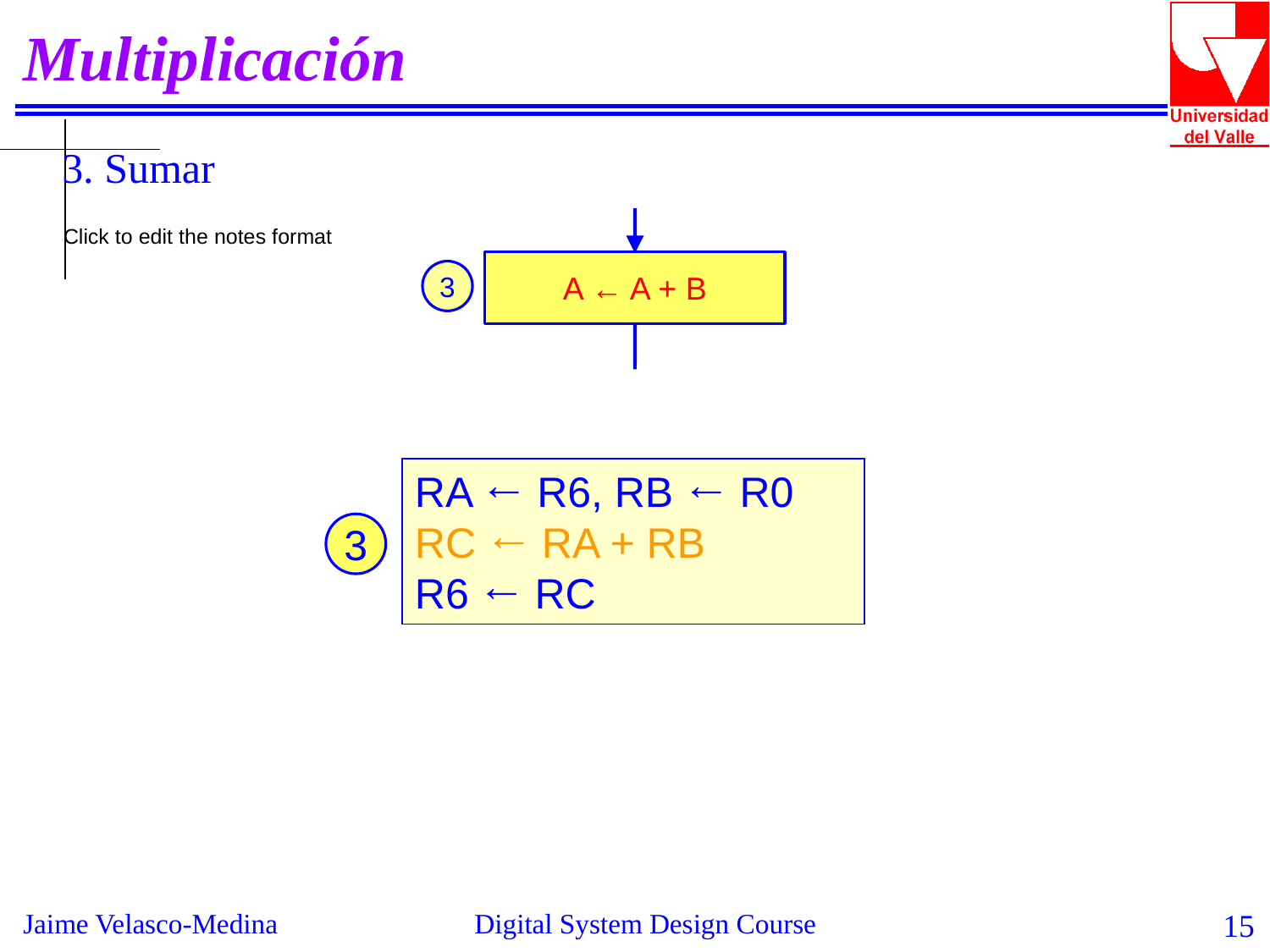

Multiplicación
3. Sumar
A ← A + B
3
RA ← R6, RB ← R0
RC ← RA + RB
R6 ← RC
3